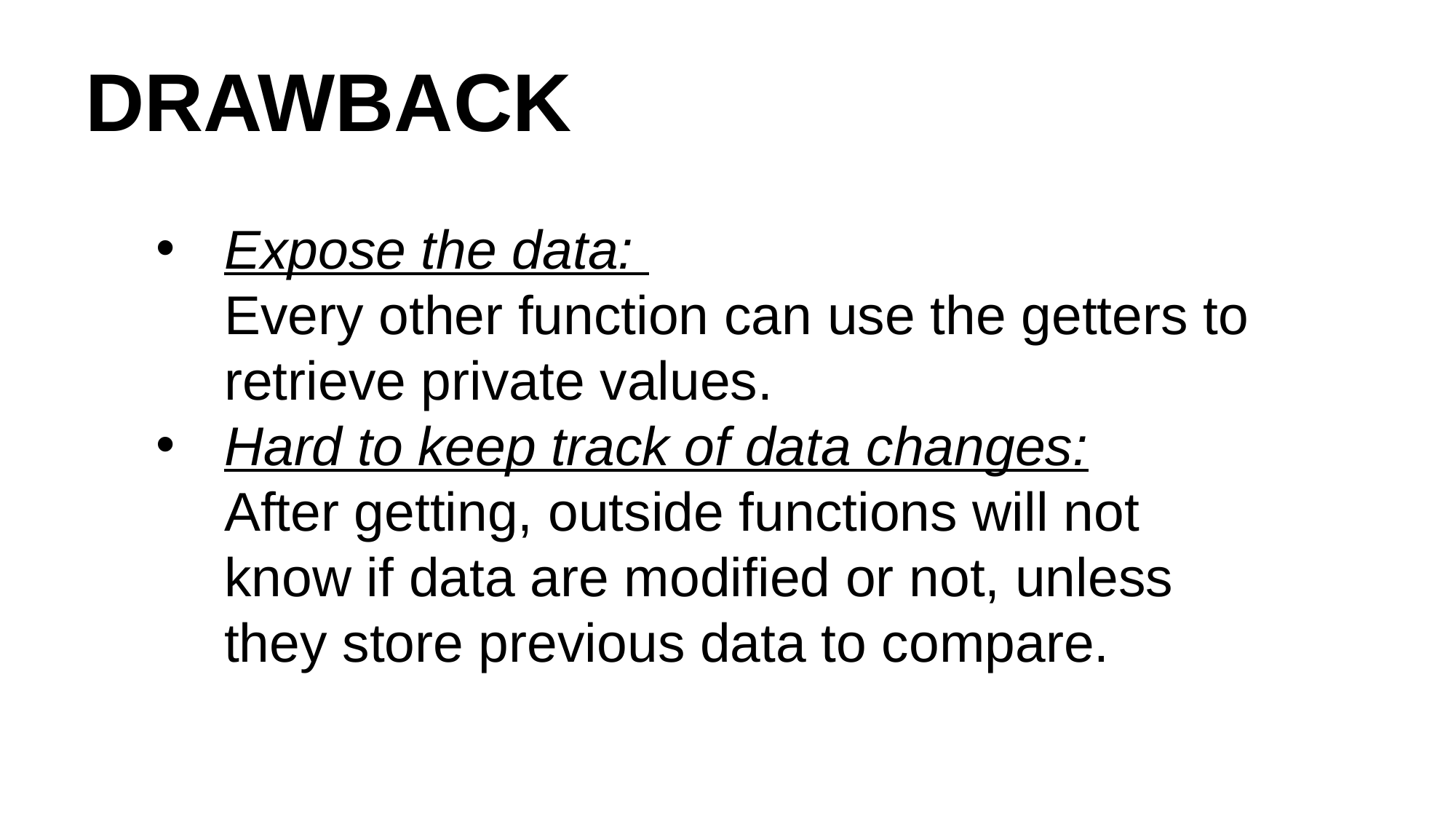

# DRAWBACK
Expose the data:
Every other function can use the getters to retrieve private values.
Hard to keep track of data changes:
After getting, outside functions will not know if data are modified or not, unless they store previous data to compare.